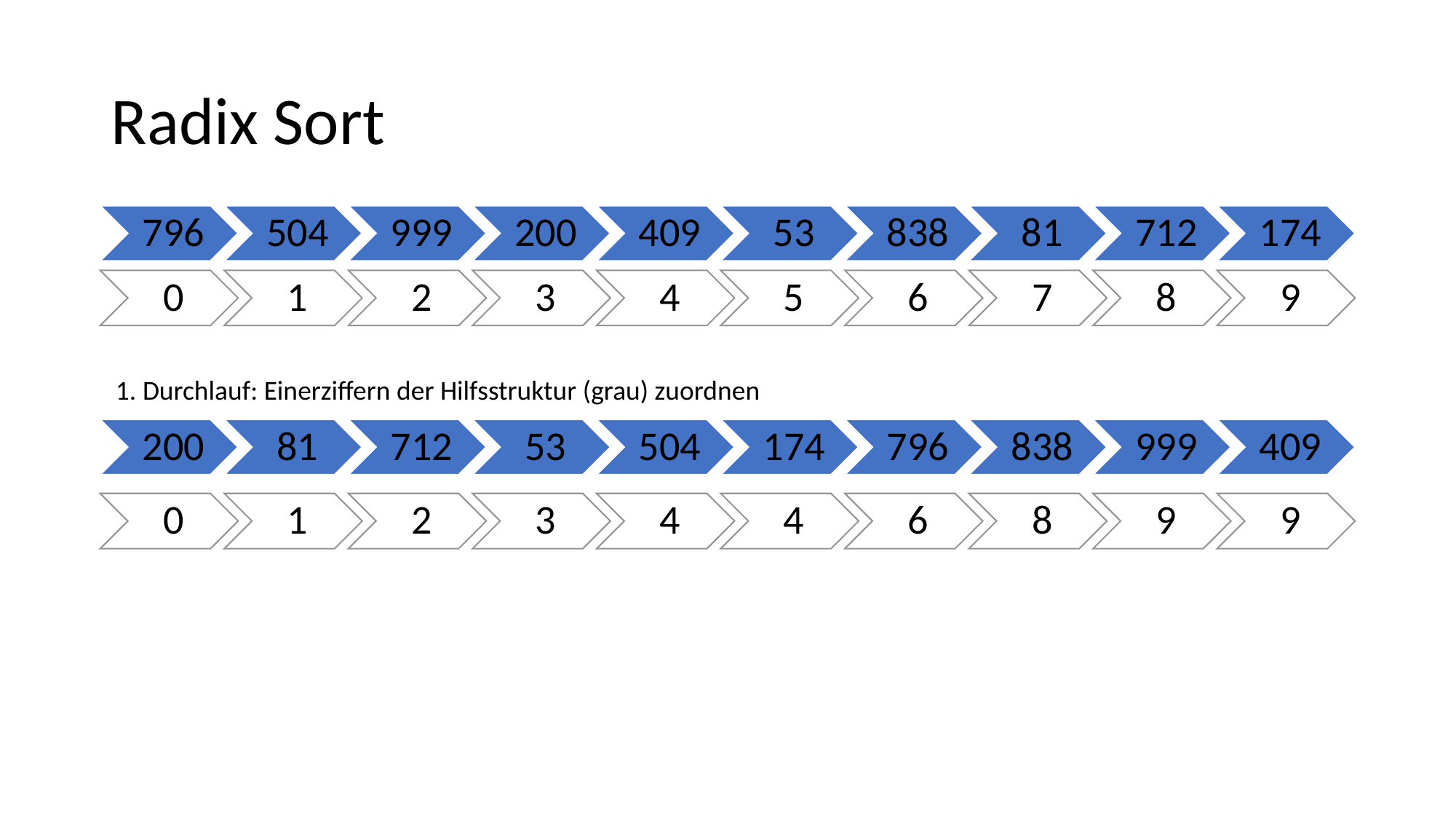

# Radix Sort
796
504
999
200
409
53
838
81
712
174
0
1
2
3
4
5
6
7
8
9
1. Durchlauf: Einerziffern der Hilfsstruktur (grau) zuordnen
200
81
712
53
504
174
796
838
999
409
0
1
2
3
4
4
6
8
9
9